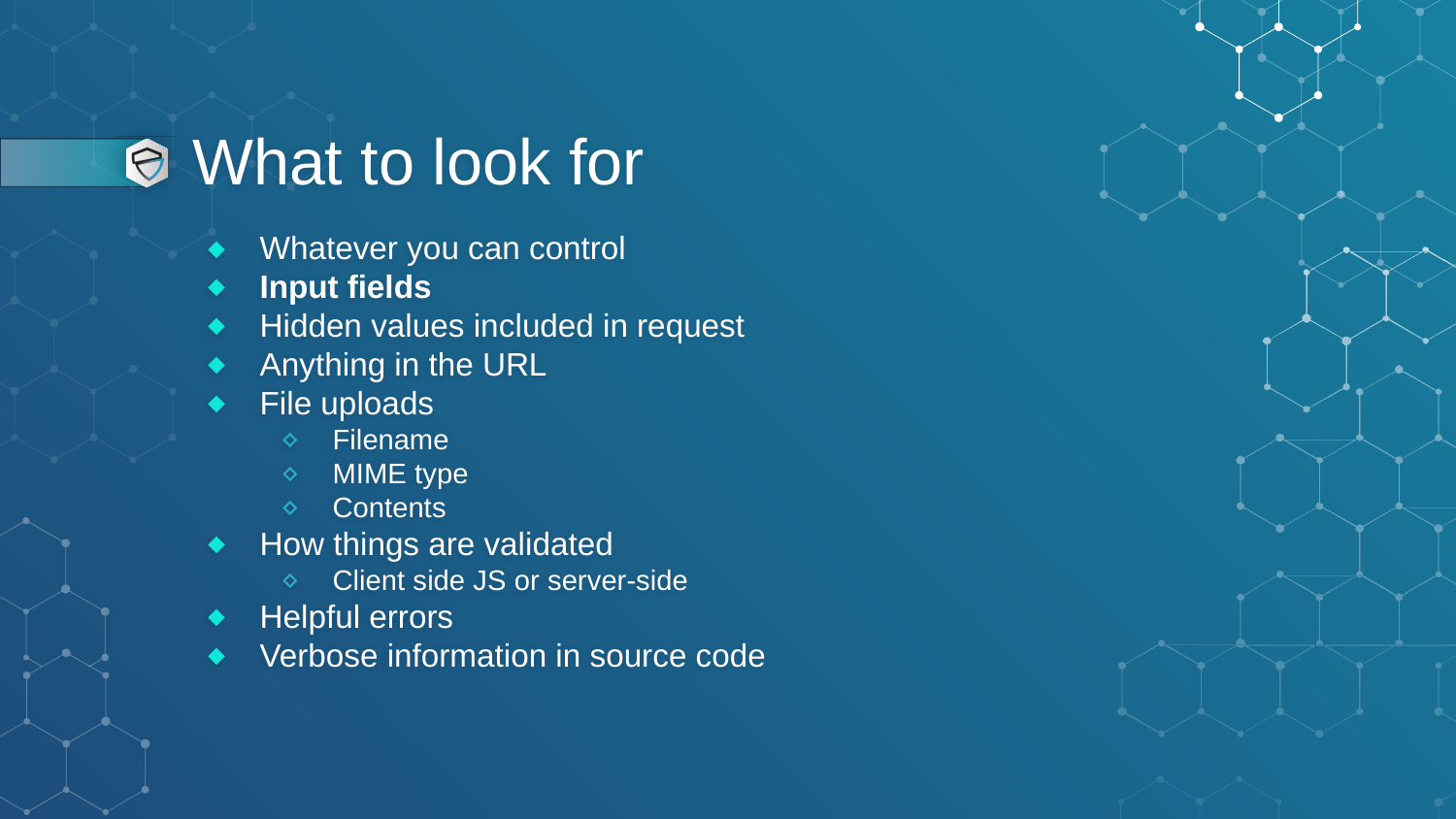

# What to look for
Whatever you can control
Input fields
Hidden values included in request
Anything in the URL
File uploads
Filename
MIME type
Contents
How things are validated
Client side JS or server-side
Helpful errors
Verbose information in source code